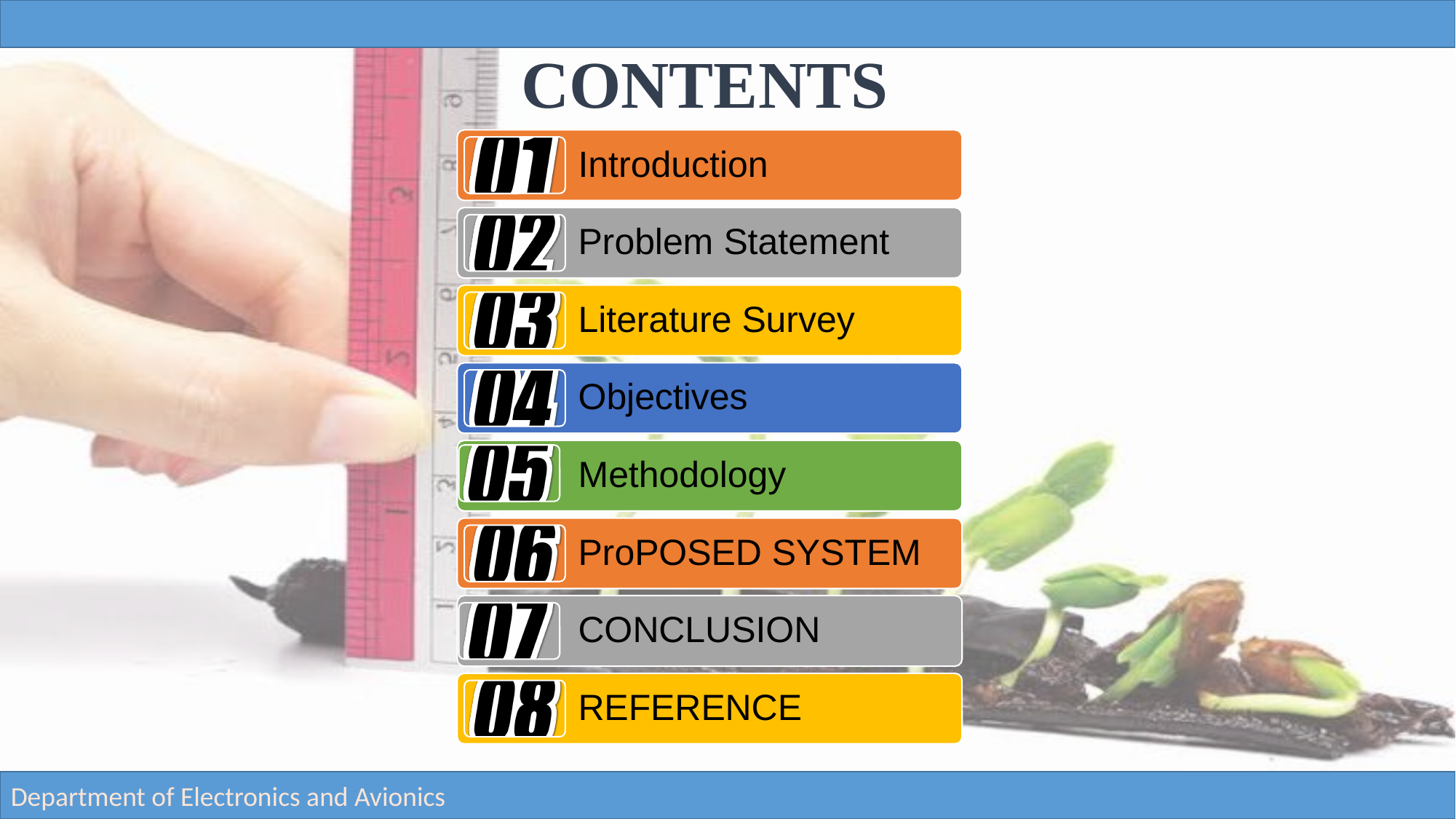

CONTENTS
Introduction
Problem Statement
Literature Survey
Objectives
Methodology
ProPOSED SYSTEM
CONCLUSION
REFERENCE
Department of Electronics and Avionics